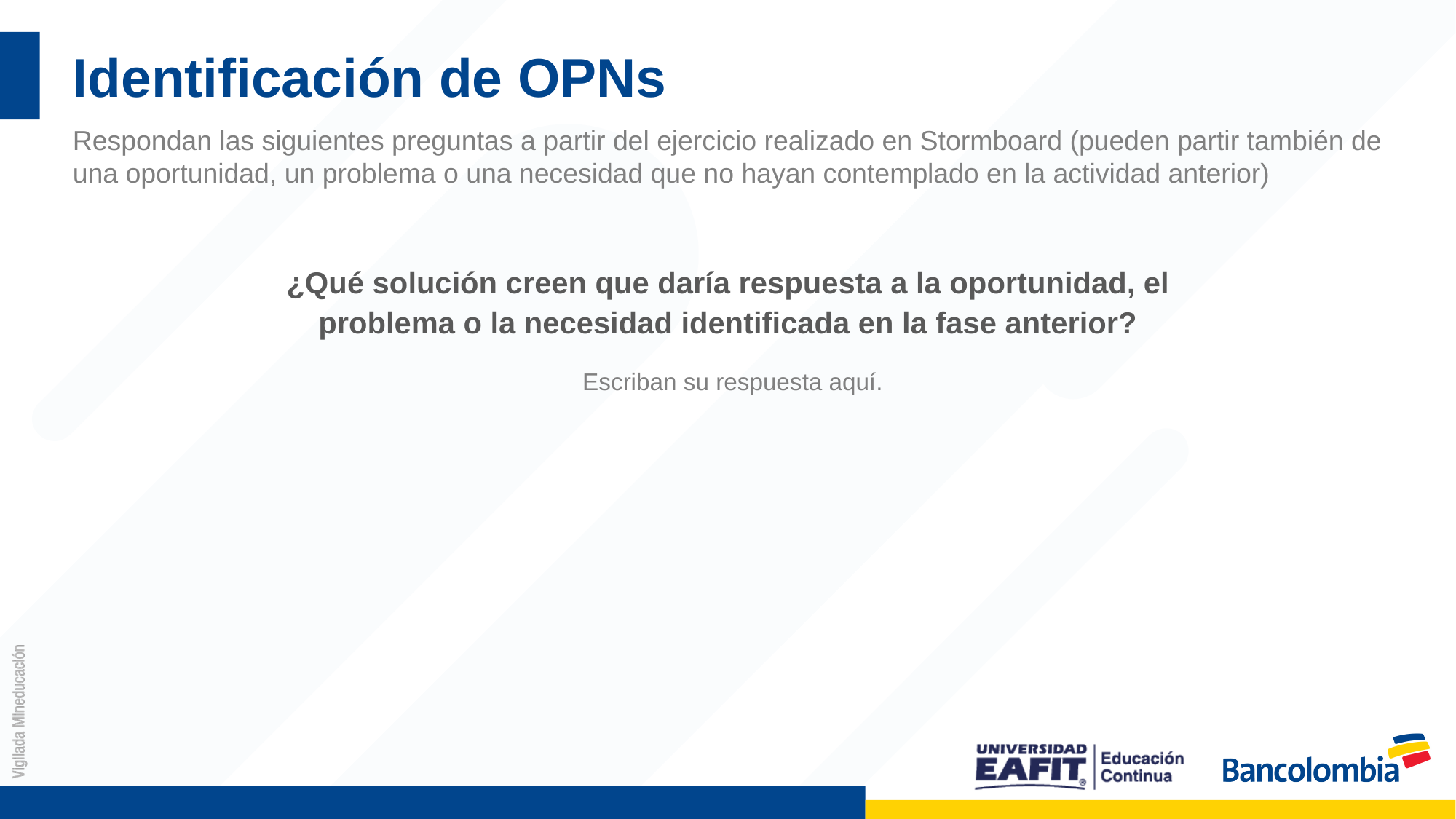

# Identificación de OPNs
Respondan las siguientes preguntas a partir del ejercicio realizado en Stormboard (pueden partir también de una oportunidad, un problema o una necesidad que no hayan contemplado en la actividad anterior)
¿Qué solución creen que daría respuesta a la oportunidad, el problema o la necesidad identificada en la fase anterior?
Escriban su respuesta aquí.